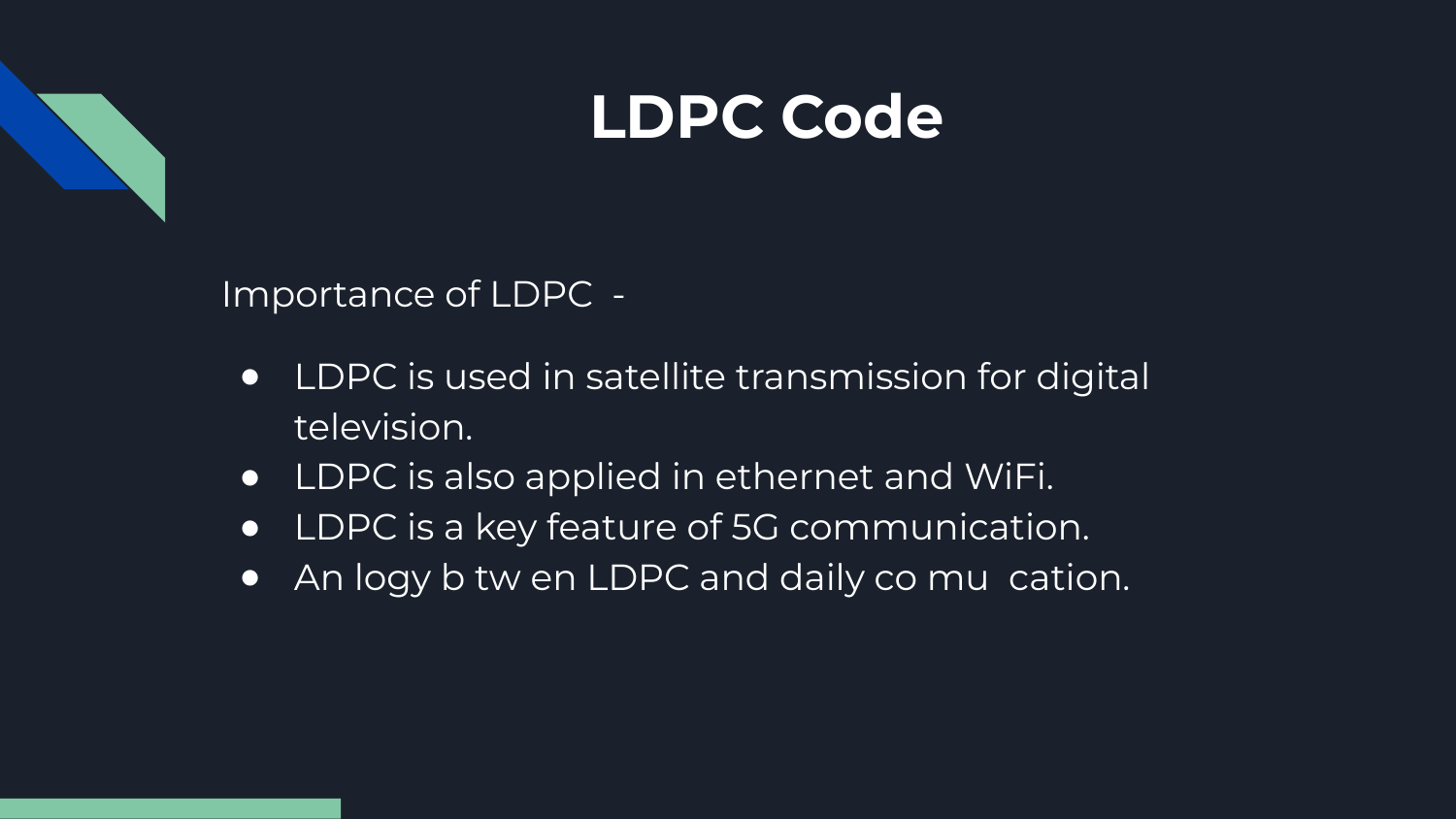

# LDPC Code
Importance of LDPC  -
LDPC is used in satellite transmission for digital television.
LDPC is also applied in ethernet and WiFi.
LDPC is a key feature of 5G communication.
An logy b tw en LDPC and daily co mu  cation.